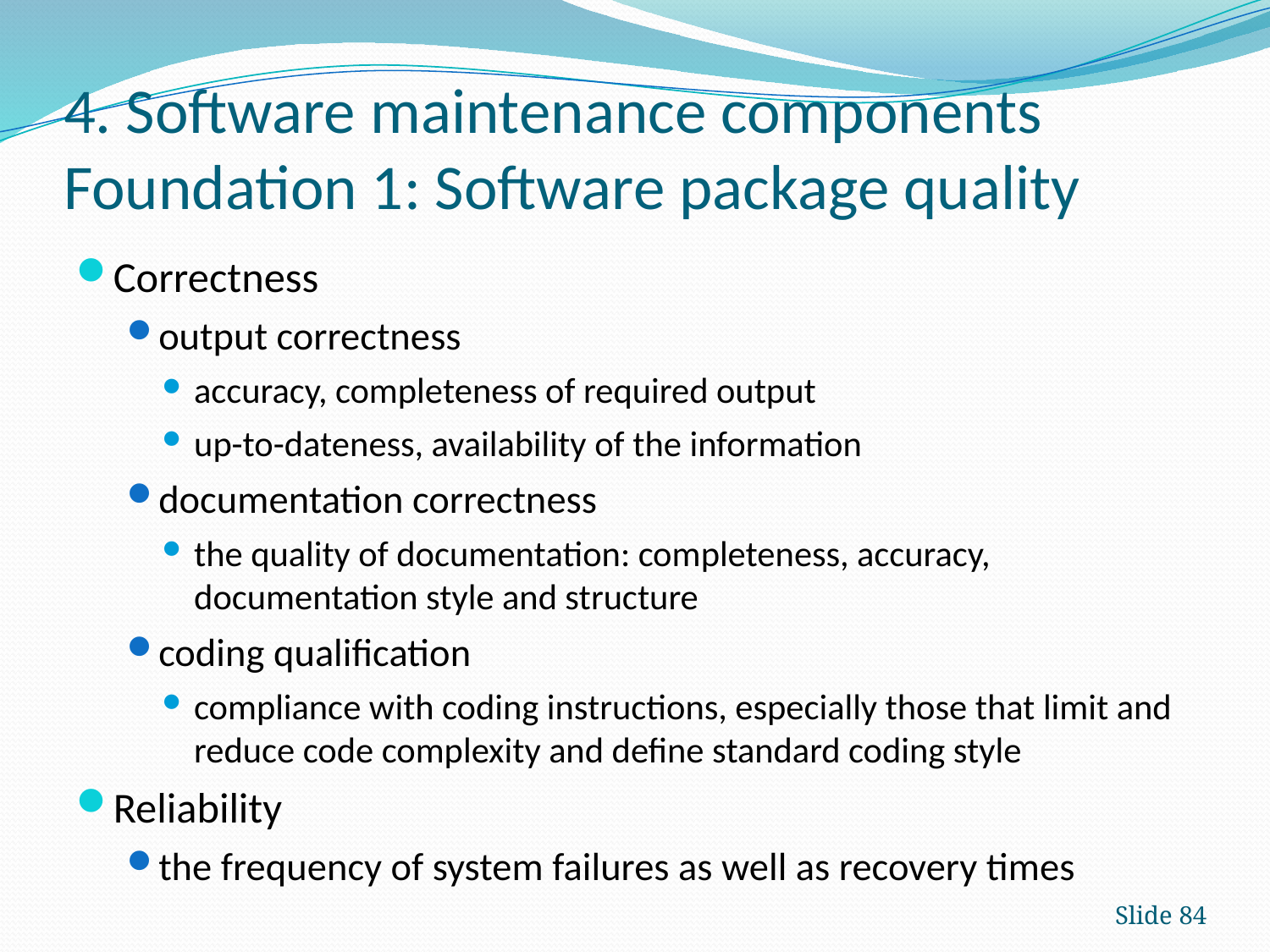

# 4. Software maintenance components Foundation 1: Software package quality
Correctness
output correctness
accuracy, completeness of required output
up­-to-­dateness, availability of the information
documentation correctness
the quality of documentation: completeness, accuracy, documentation style and structure
coding qualification
compliance with coding instructions, especially those that limit and reduce code complexity and define standard coding style
Reliability
the frequency of system failures as well as recovery times
Slide 84